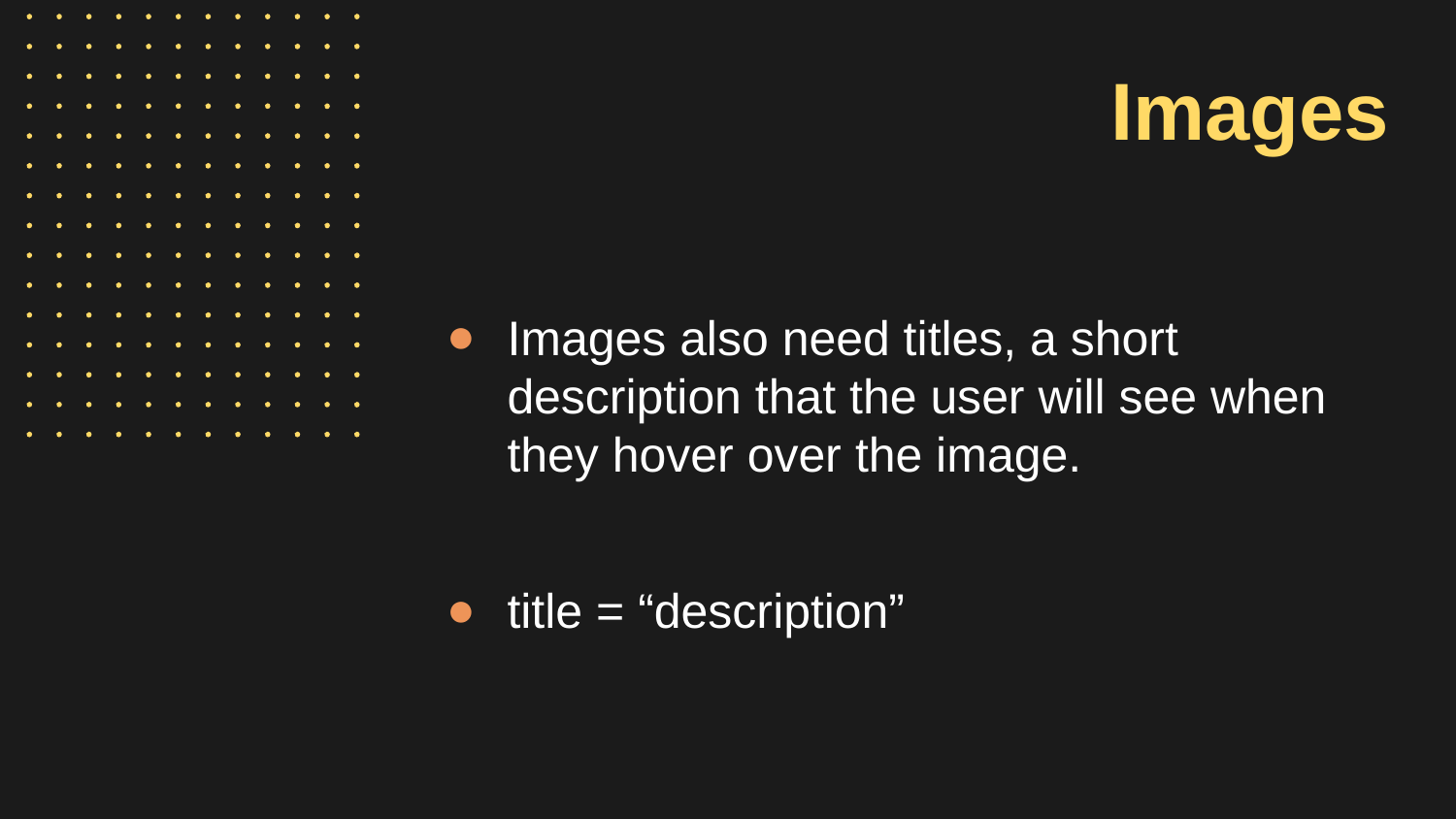

# Images
Images also need titles, a short description that the user will see when they hover over the image.

title = “description”